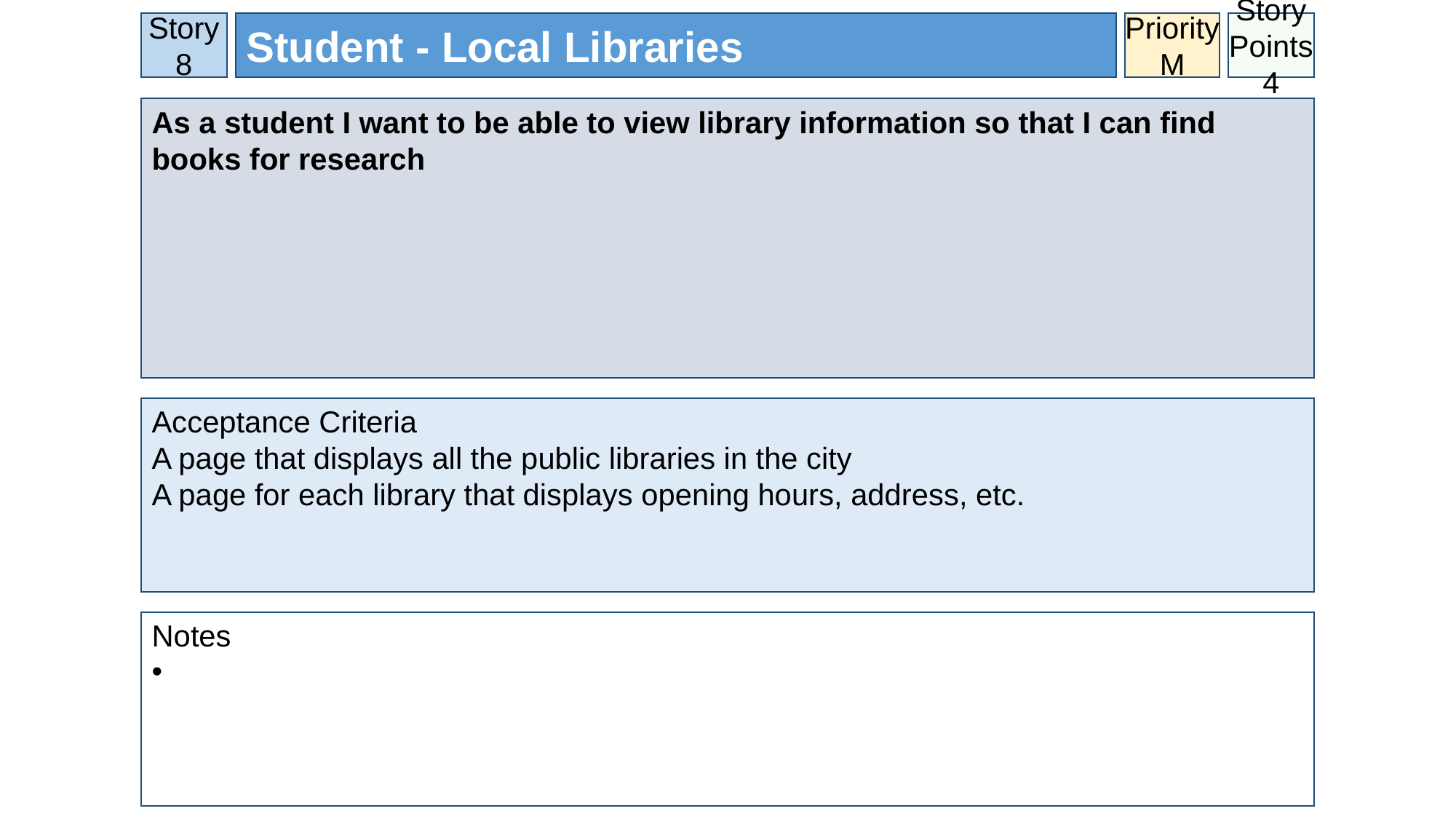

Story 8
Student - Local Libraries
Priority
M
Story Points
4
As a student I want to be able to view library information so that I can find books for research
Acceptance Criteria
A page that displays all the public libraries in the city
A page for each library that displays opening hours, address, etc.
Notes